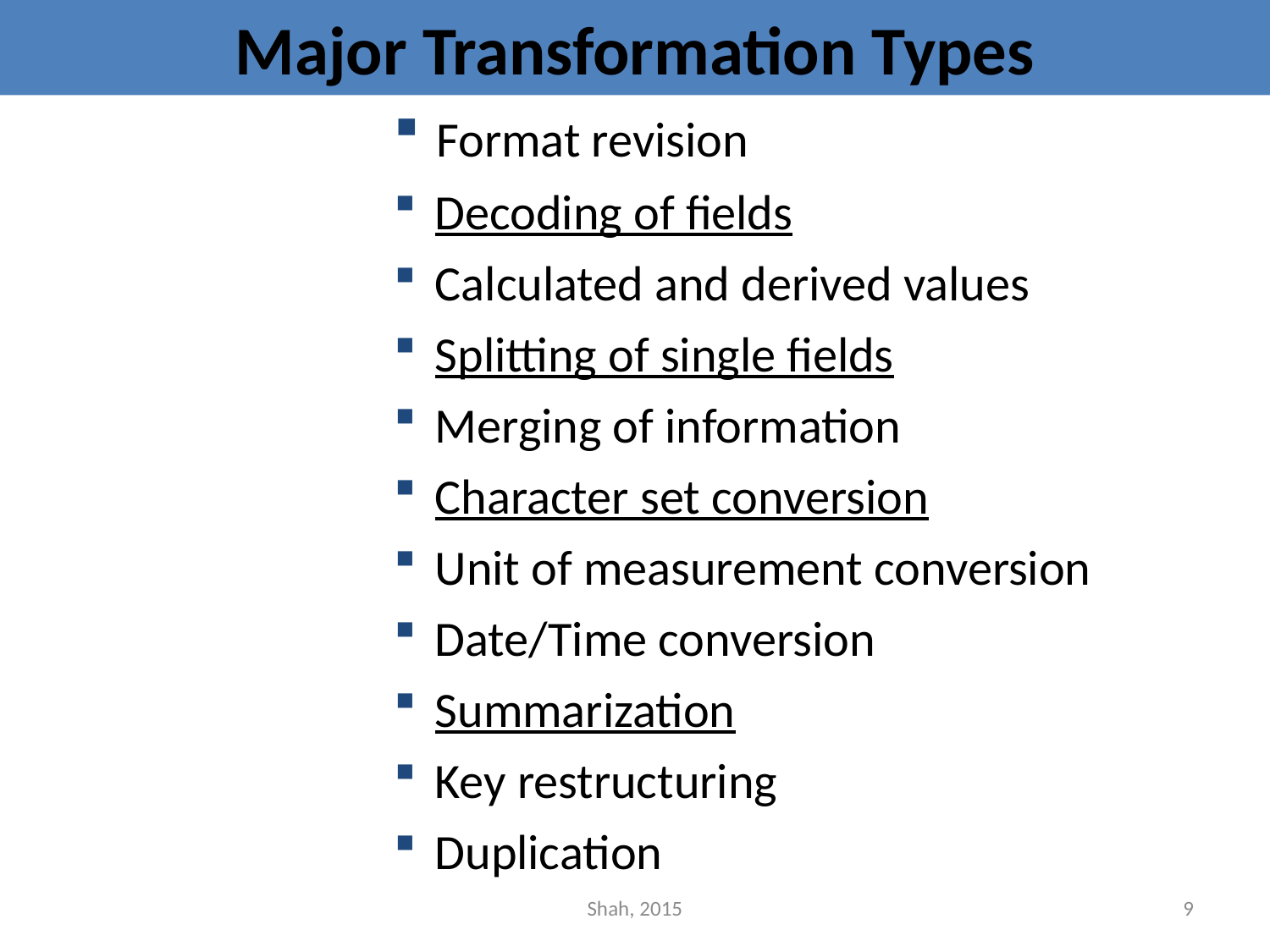

# Major Transformation Types

 Format revision
 Decoding of fields
 Calculated and derived values
 Splitting of single fields
 Merging of information
 Character set conversion
 Unit of measurement conversion
 Date/Time conversion
 Summarization
 Key restructuring
 Duplication
Shah, 2015
9